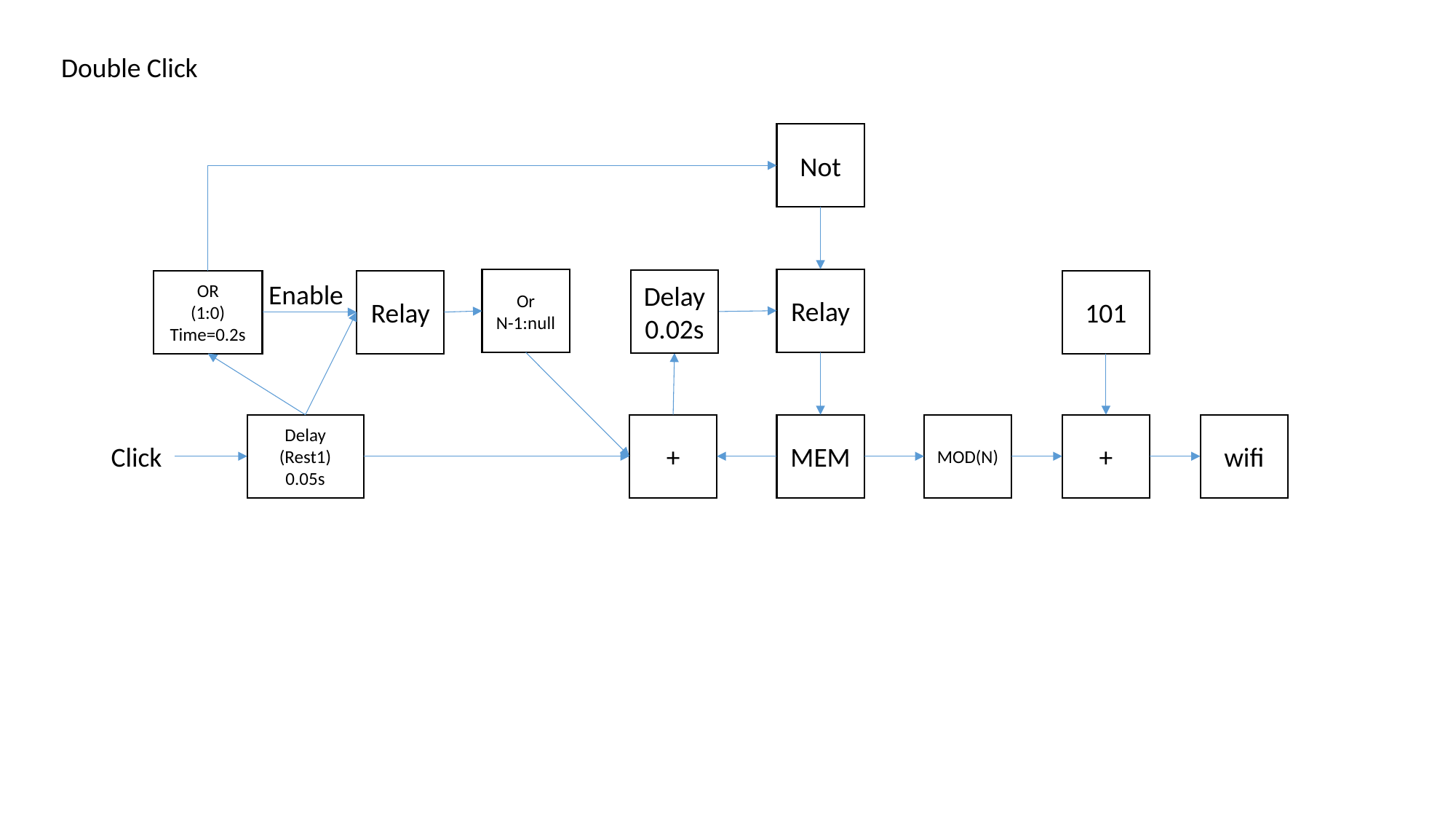

Double Click
Not
Relay
Or
N-1:null
Delay
0.02s
OR
(1:0)
Time=0.2s
Relay
101
Enable
Delay
(Rest1)
0.05s
+
MEM
MOD(N)
+
wifi
Click